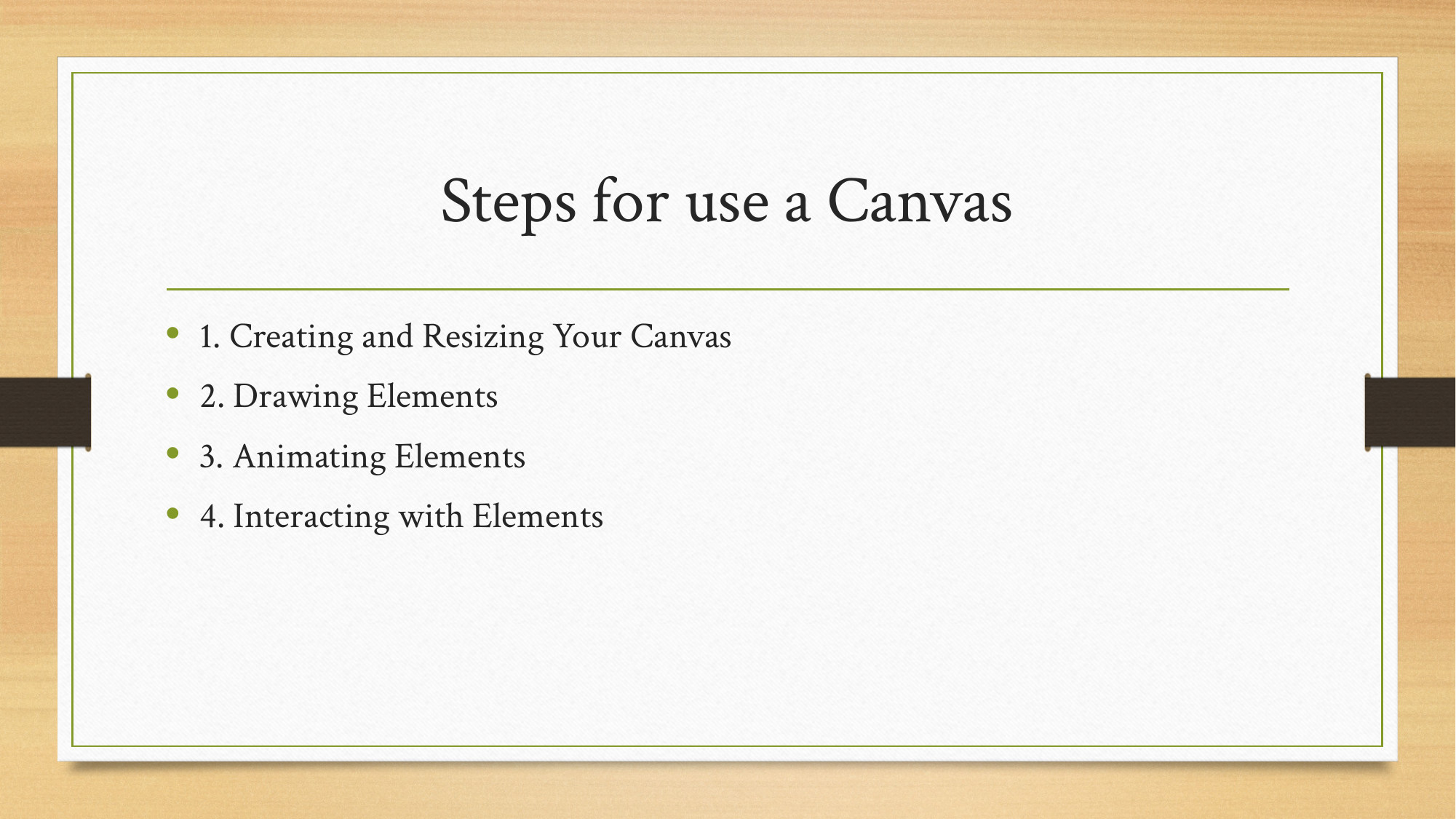

# Steps for use a Canvas
1. Creating and Resizing Your Canvas
2. Drawing Elements
3. Animating Elements
4. Interacting with Elements